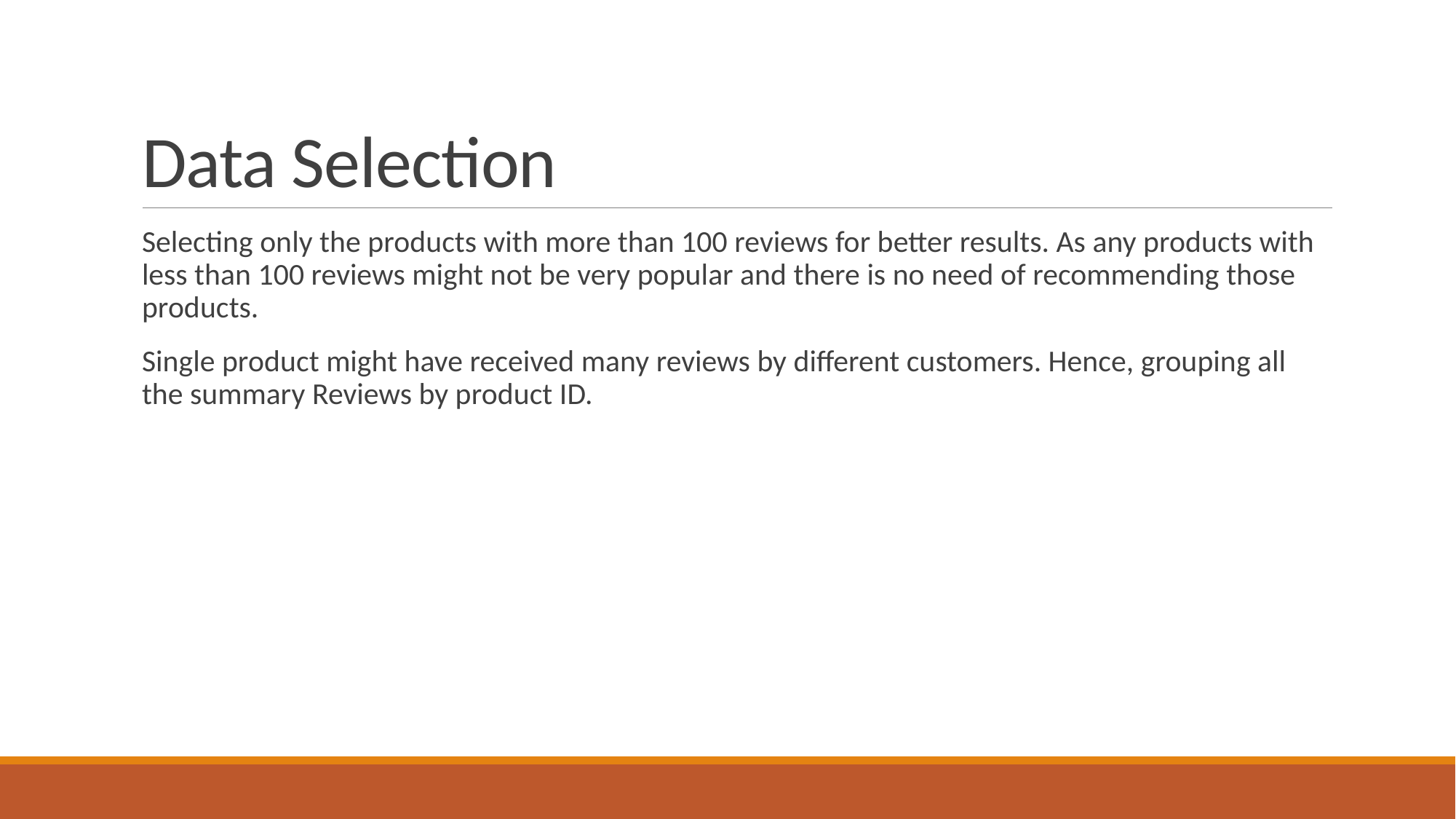

# Data Selection
Selecting only the products with more than 100 reviews for better results. As any products with less than 100 reviews might not be very popular and there is no need of recommending those products.
Single product might have received many reviews by different customers. Hence, grouping all the summary Reviews by product ID.